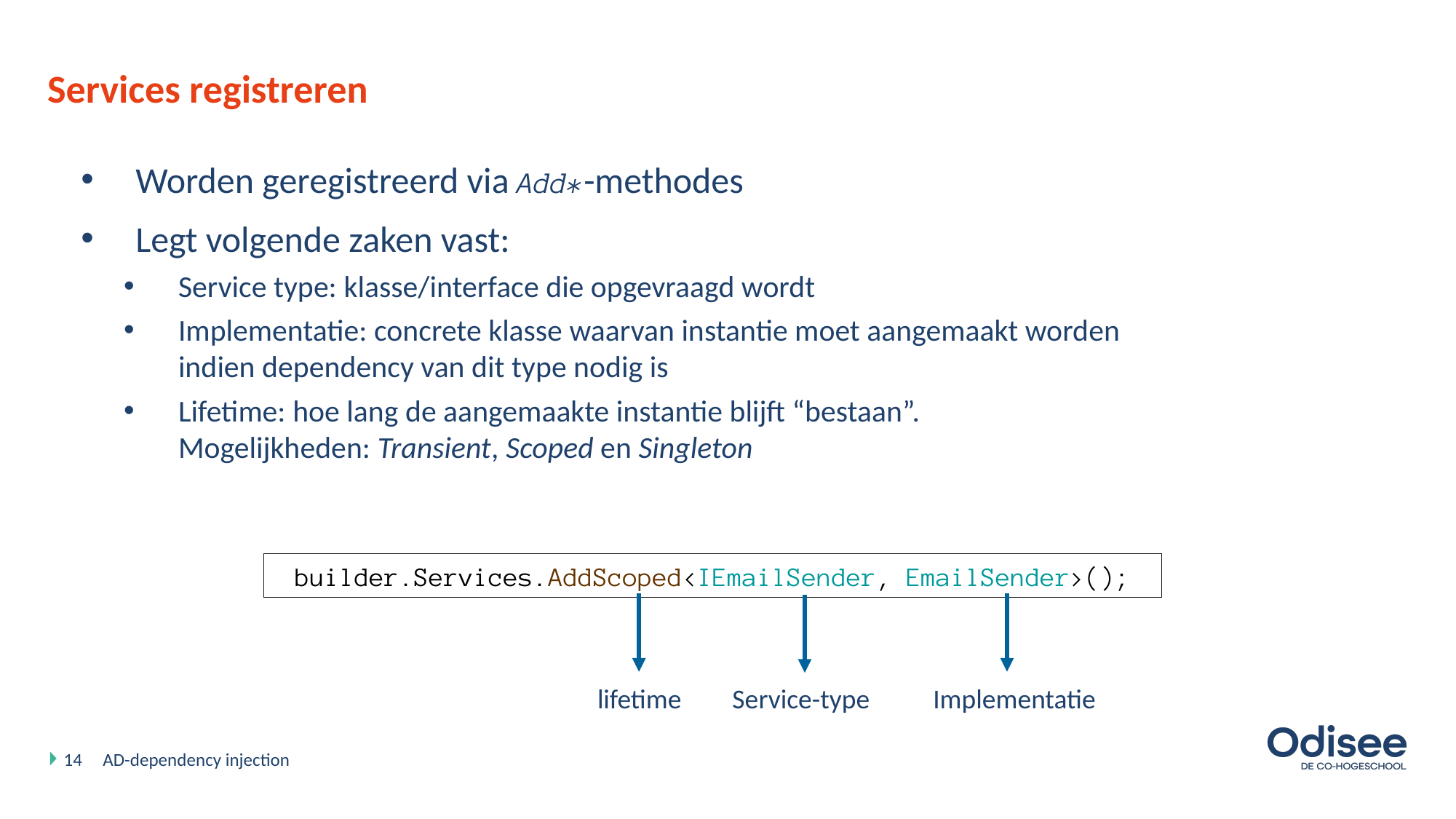

# Services registreren
Worden geregistreerd via Add*-methodes
Legt volgende zaken vast:
Service type: klasse/interface die opgevraagd wordt
Implementatie: concrete klasse waarvan instantie moet aangemaakt worden indien dependency van dit type nodig is
Lifetime: hoe lang de aangemaakte instantie blijft “bestaan”.
Mogelijkheden: Transient, Scoped en Singleton
builder.Services.AddScoped<IEmailSender, EmailSender>();
lifetime
Service-type
Implementatie
14
AD-dependency injection